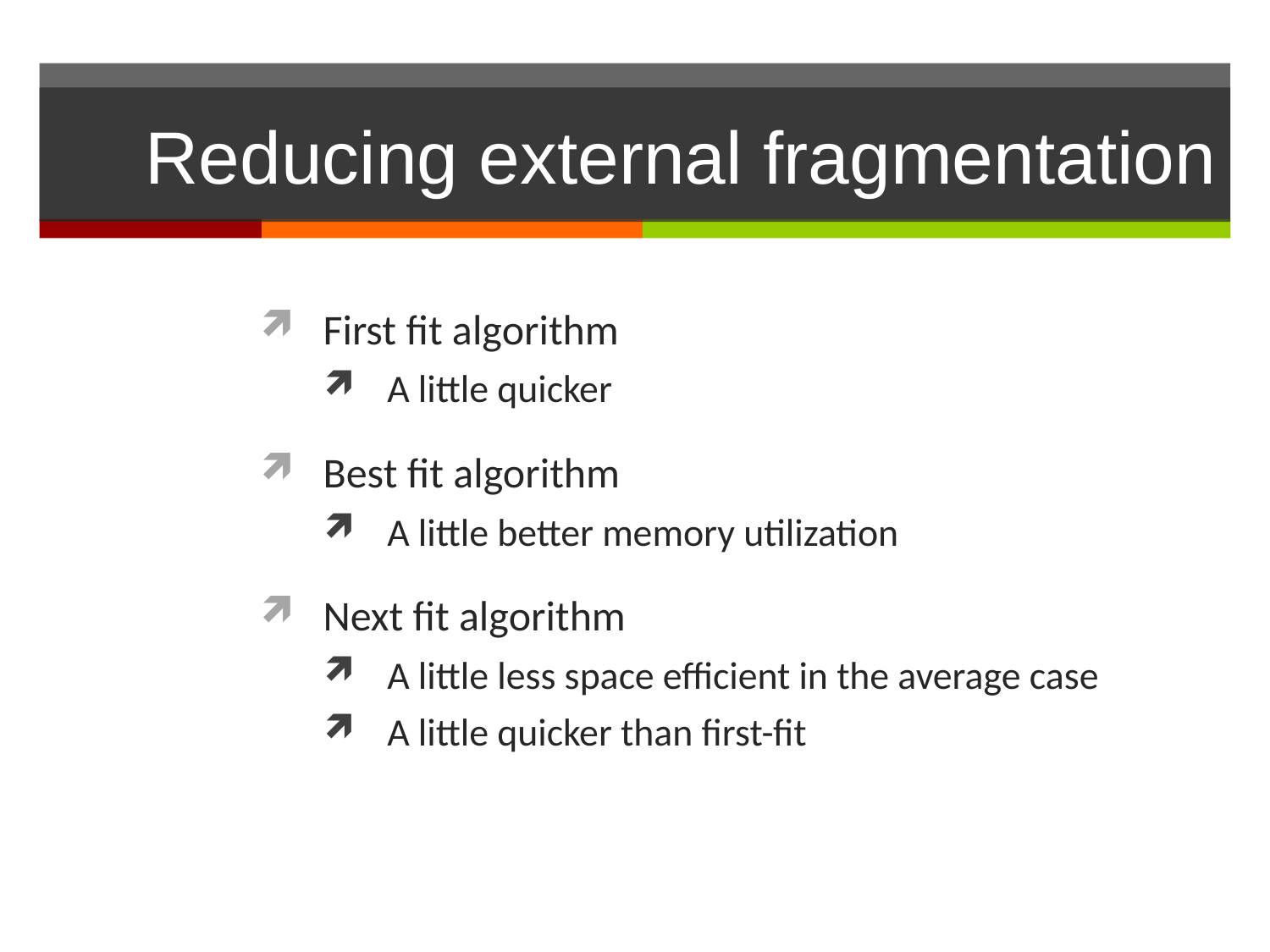

# Reducing external fragmentation
First fit algorithm
A little quicker
Best fit algorithm
A little better memory utilization
Next fit algorithm
A little less space efficient in the average case
A little quicker than first-fit